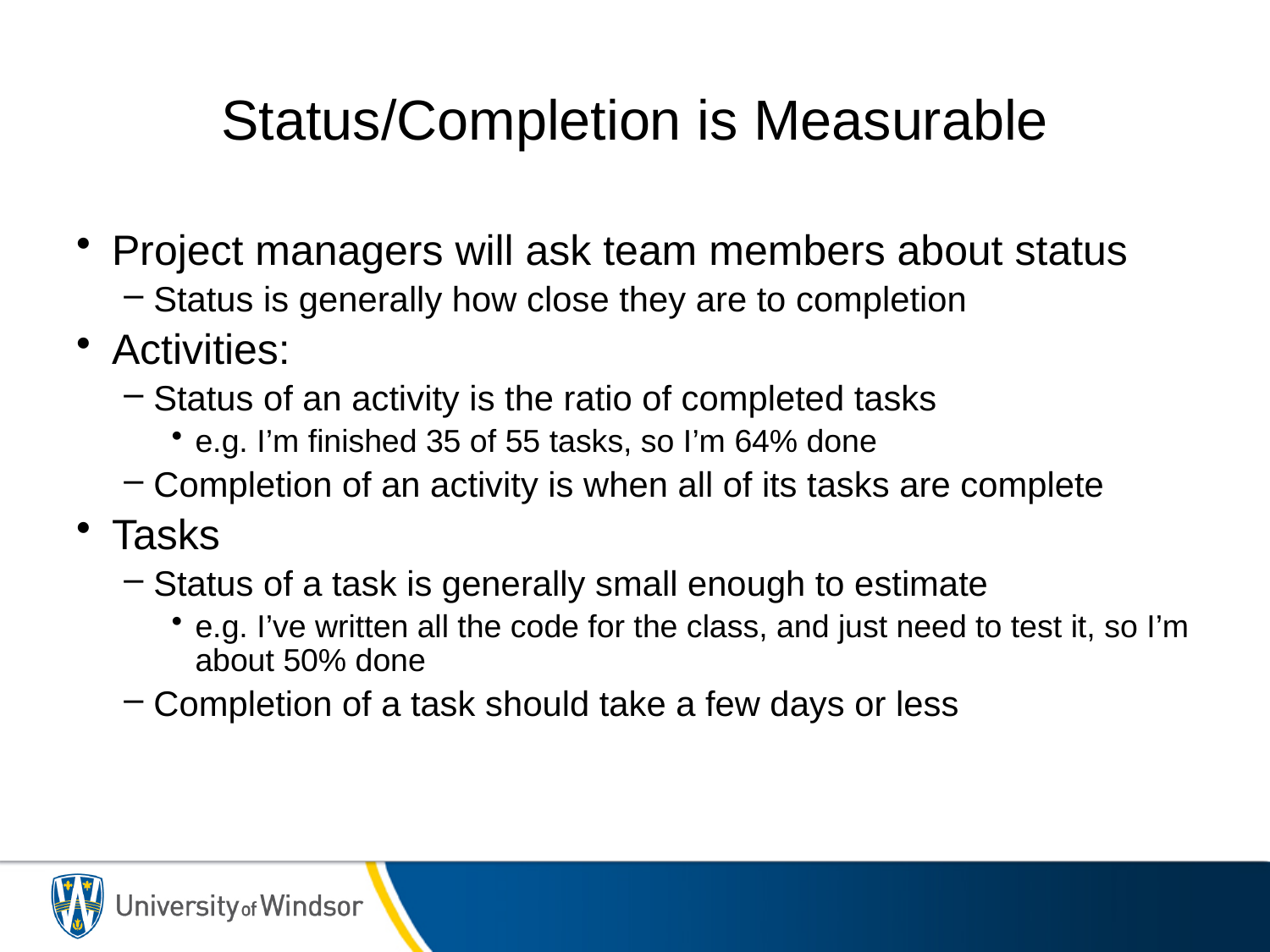

# Status/Completion is Measurable
Project managers will ask team members about status
Status is generally how close they are to completion
Activities:
Status of an activity is the ratio of completed tasks
e.g. I’m finished 35 of 55 tasks, so I’m 64% done
Completion of an activity is when all of its tasks are complete
Tasks
Status of a task is generally small enough to estimate
e.g. I’ve written all the code for the class, and just need to test it, so I’m about 50% done
Completion of a task should take a few days or less